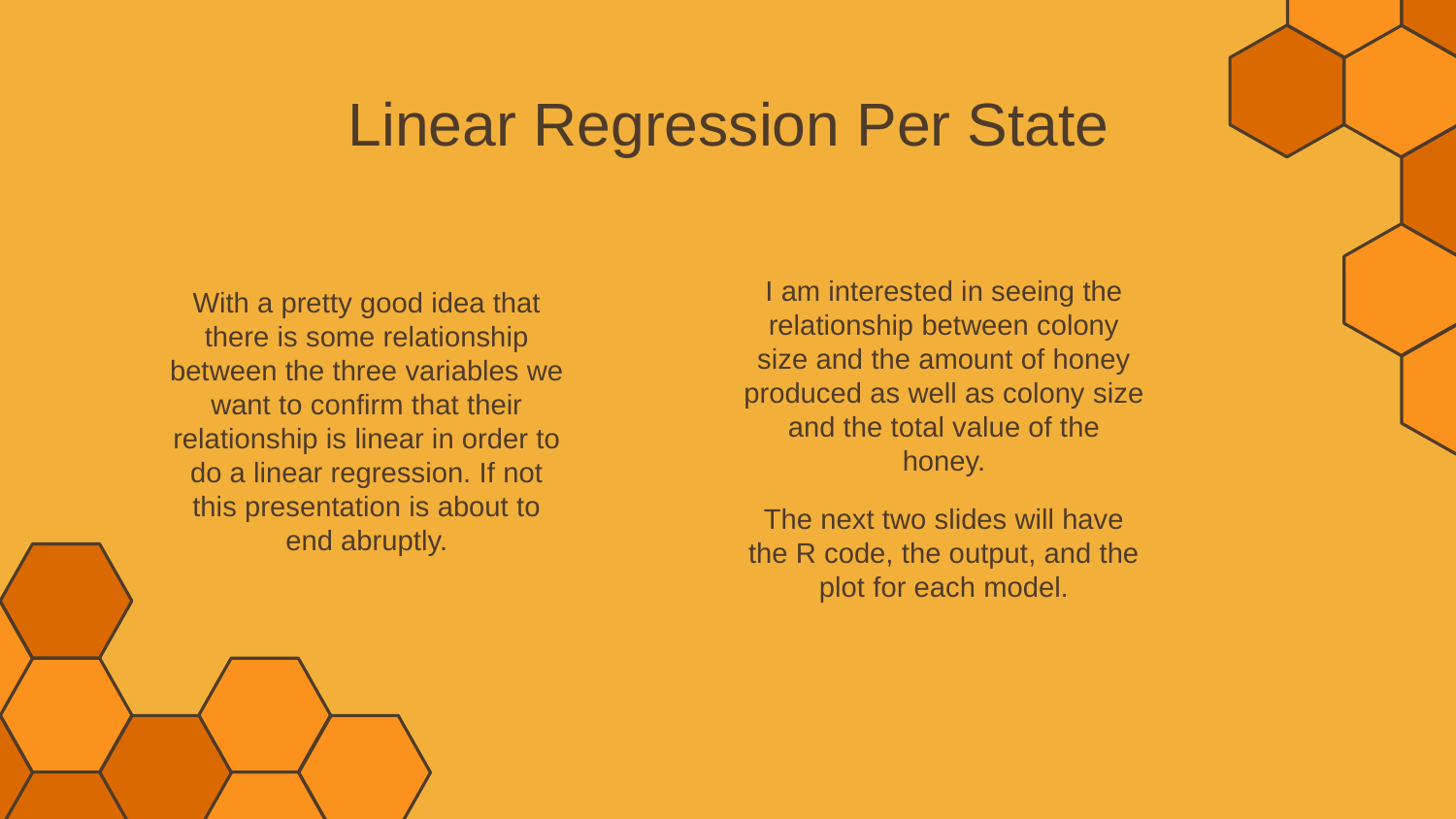

# Linear Regression Per State
I am interested in seeing the relationship between colony size and the amount of honey produced as well as colony size and the total value of the honey.
The next two slides will have the R code, the output, and the plot for each model.
With a pretty good idea that there is some relationship between the three variables we want to confirm that their relationship is linear in order to do a linear regression. If not this presentation is about to end abruptly.